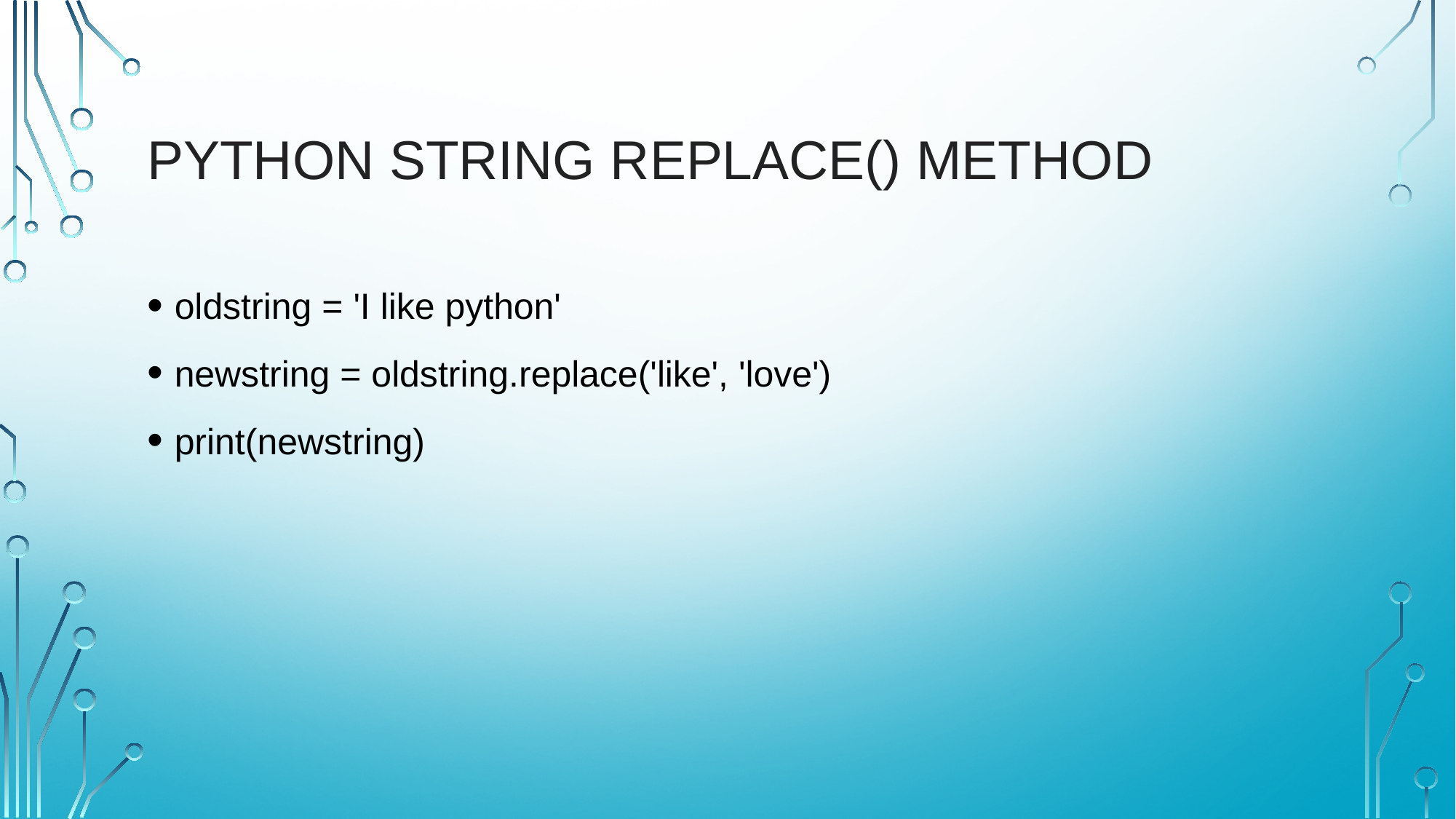

# Python String replace() Method
oldstring = 'I like python'
newstring = oldstring.replace('like', 'love')
print(newstring)